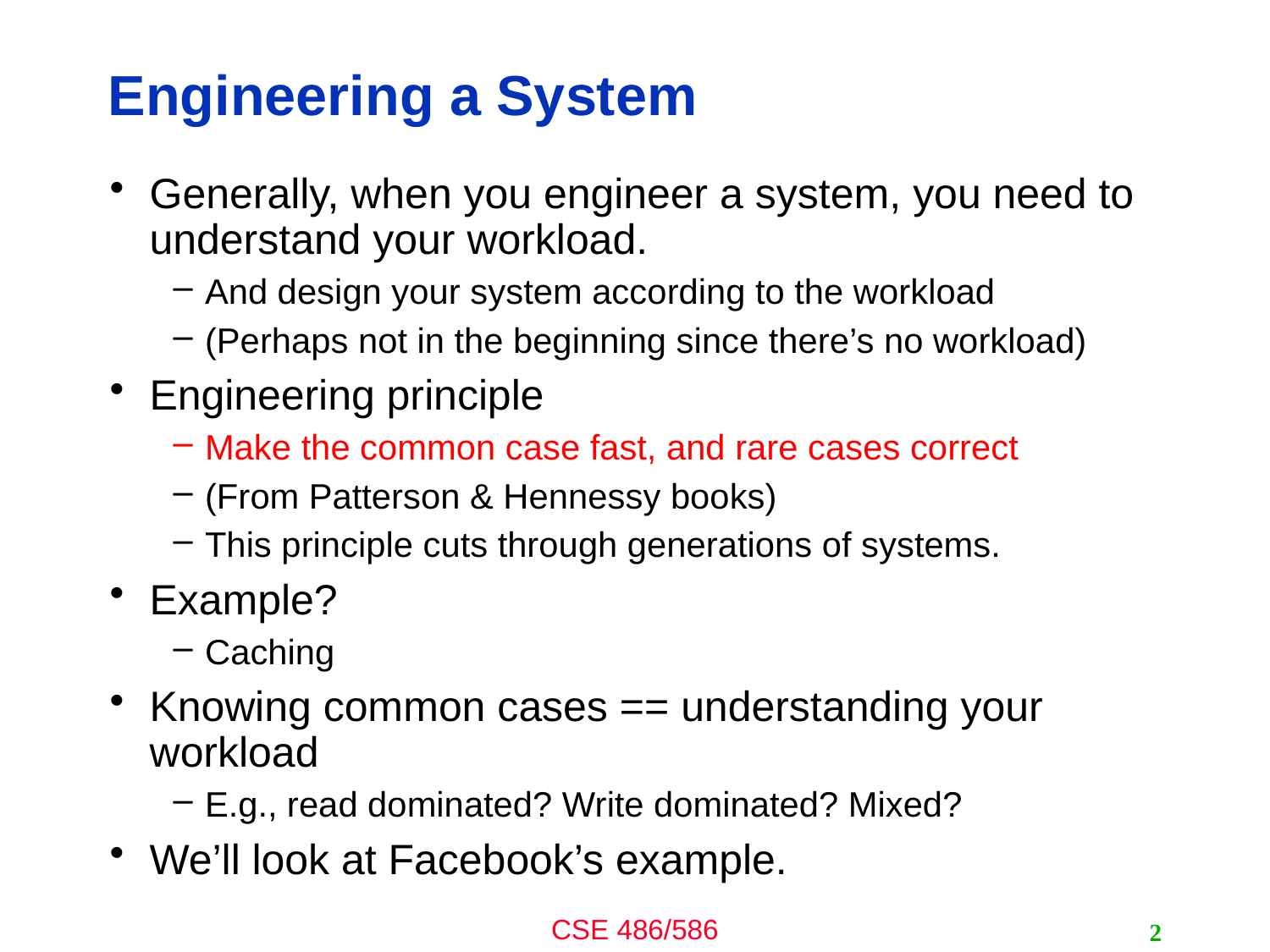

# Engineering a System
Generally, when you engineer a system, you need to understand your workload.
And design your system according to the workload
(Perhaps not in the beginning since there’s no workload)
Engineering principle
Make the common case fast, and rare cases correct
(From Patterson & Hennessy books)
This principle cuts through generations of systems.
Example?
Caching
Knowing common cases == understanding your workload
E.g., read dominated? Write dominated? Mixed?
We’ll look at Facebook’s example.
2